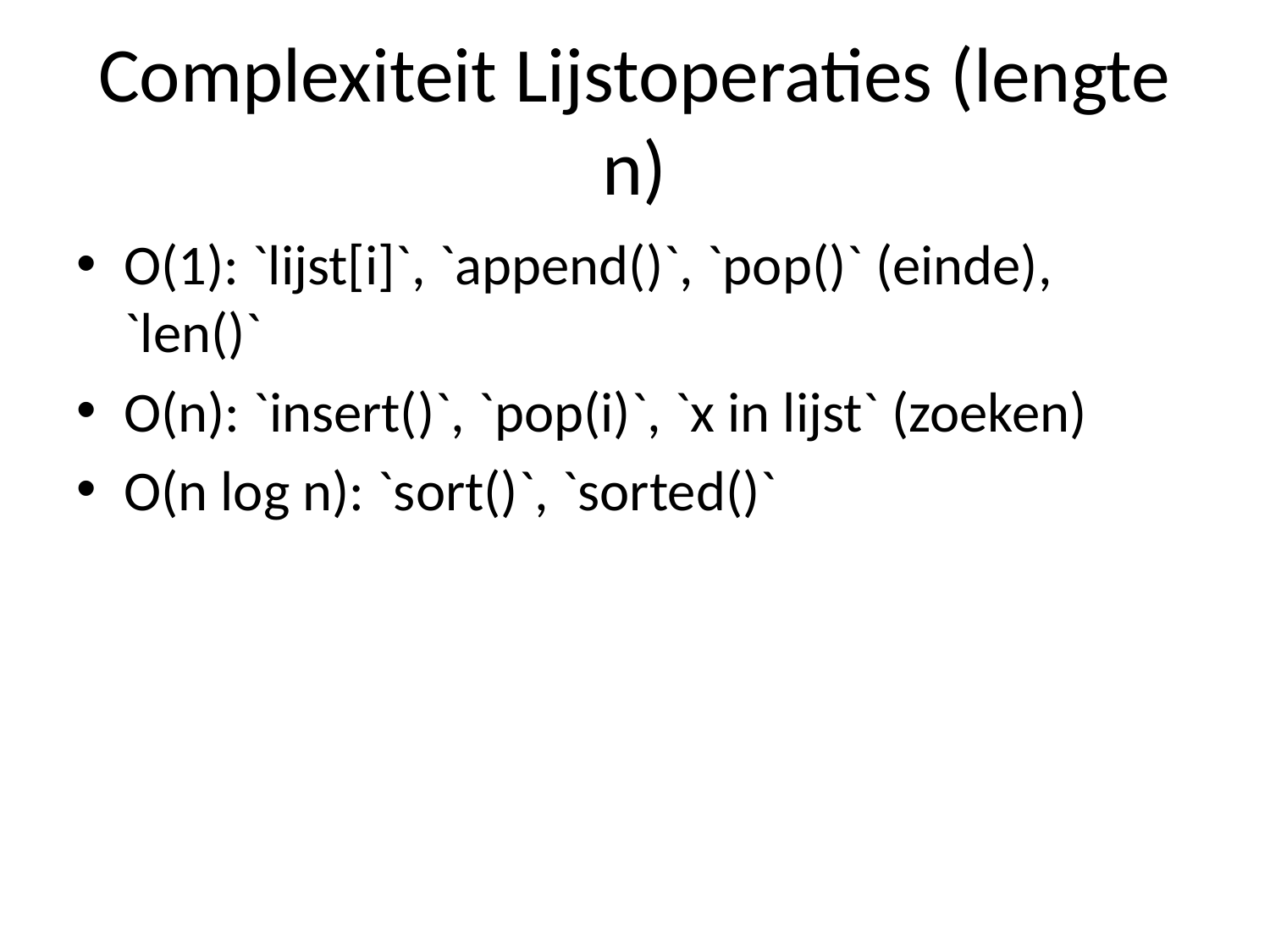

# Complexiteit Lijstoperaties (lengte n)
O(1): `lijst[i]`, `append()`, `pop()` (einde), `len()`
O(n): `insert()`, `pop(i)`, `x in lijst` (zoeken)
O(n log n): `sort()`, `sorted()`